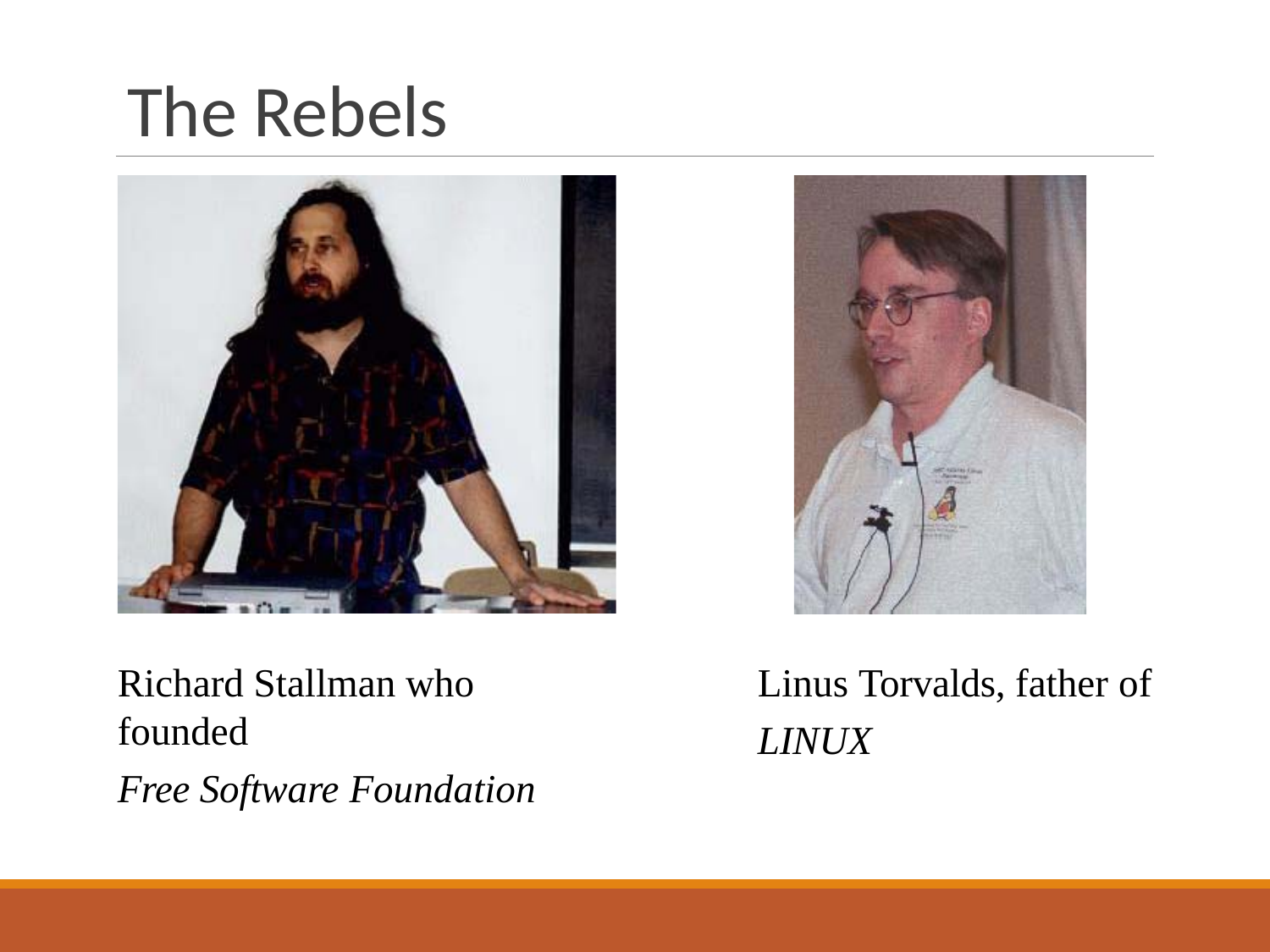

# The Rebels

Richard Stallman who founded
Free Software Foundation
Linus Torvalds, father of
LINUX
6